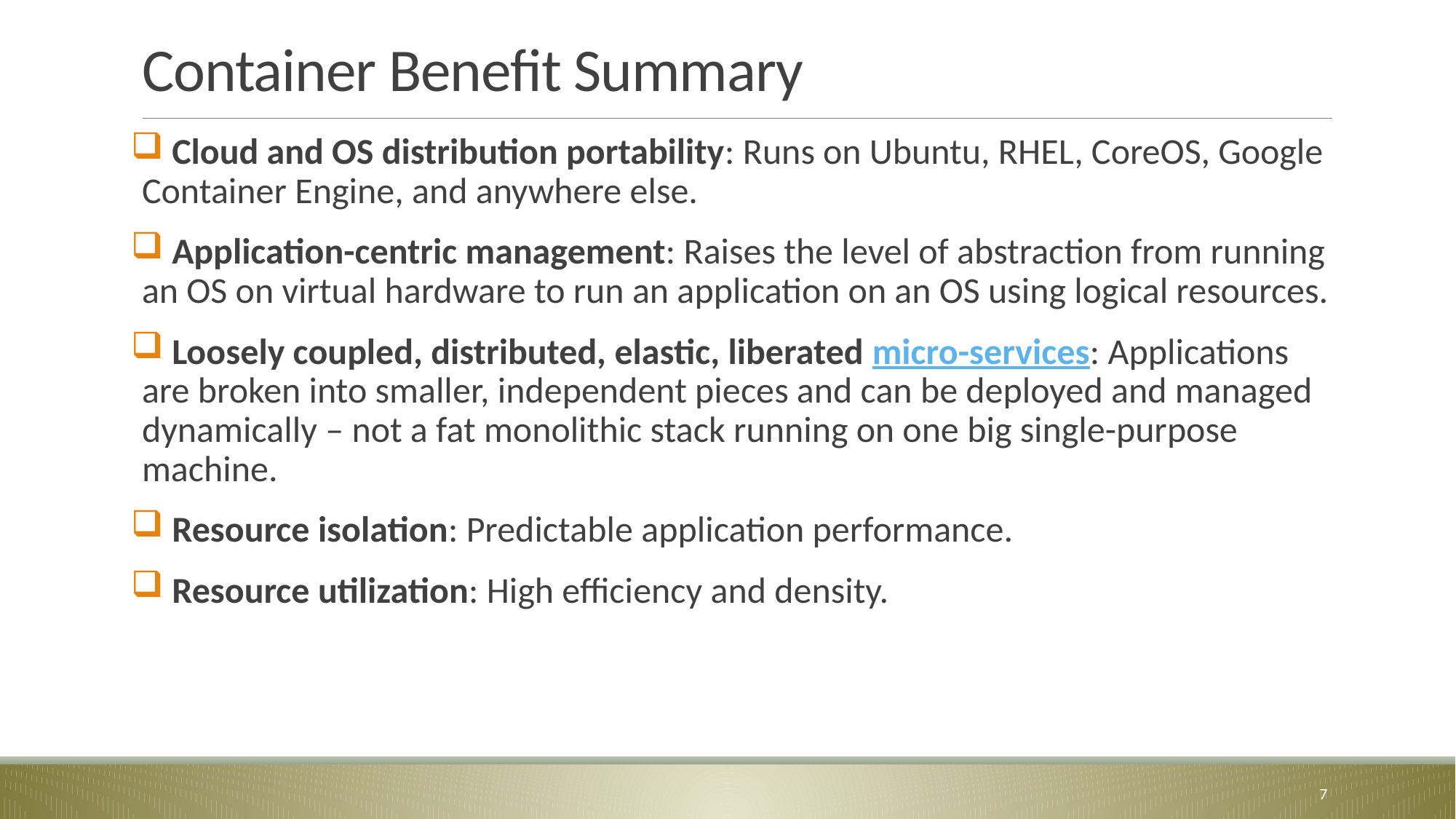

# Container Benefit Summary
 Cloud and OS distribution portability: Runs on Ubuntu, RHEL, CoreOS, Google Container Engine, and anywhere else.
 Application-centric management: Raises the level of abstraction from running an OS on virtual hardware to run an application on an OS using logical resources.
 Loosely coupled, distributed, elastic, liberated micro-services: Applications are broken into smaller, independent pieces and can be deployed and managed dynamically – not a fat monolithic stack running on one big single-purpose machine.
 Resource isolation: Predictable application performance.
 Resource utilization: High efficiency and density.

7